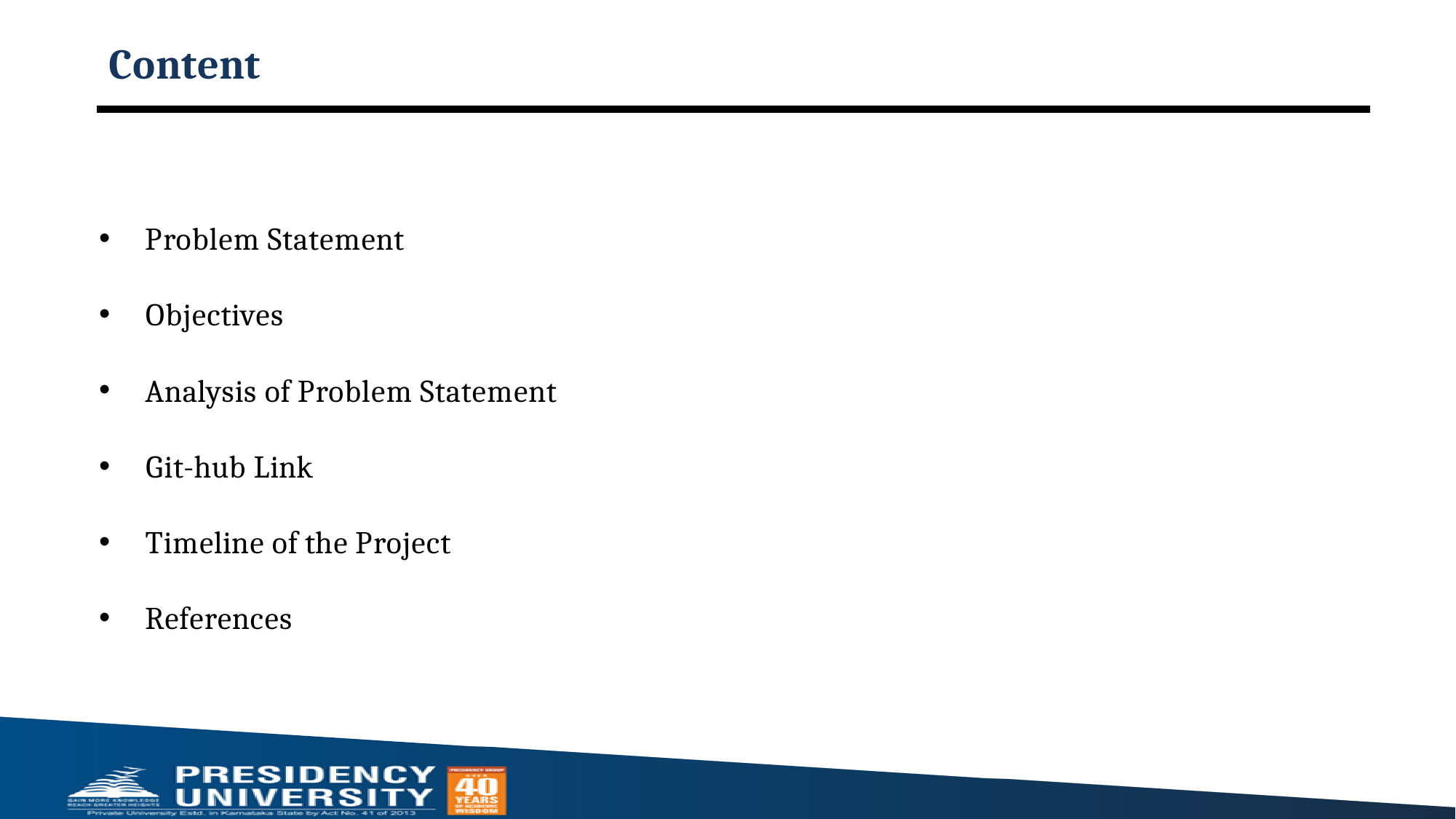

# Content
Problem Statement
Objectives
Analysis of Problem Statement
Git-hub Link
Timeline of the Project
References